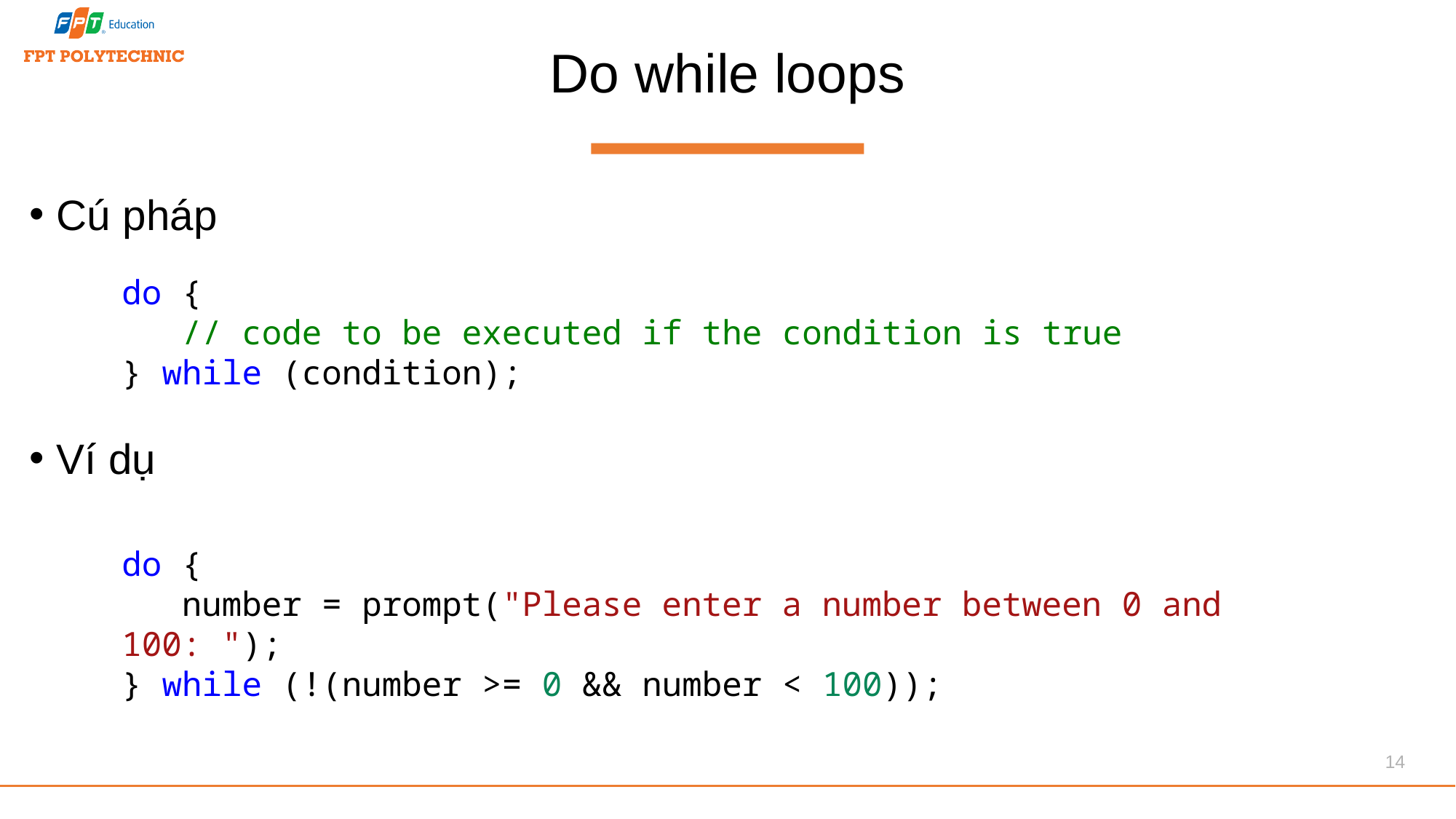

# Do while loops
Cú pháp

Ví dụ
do {
   // code to be executed if the condition is true
} while (condition);
do {
   number = prompt("Please enter a number between 0 and 100: ");
} while (!(number >= 0 && number < 100));
14